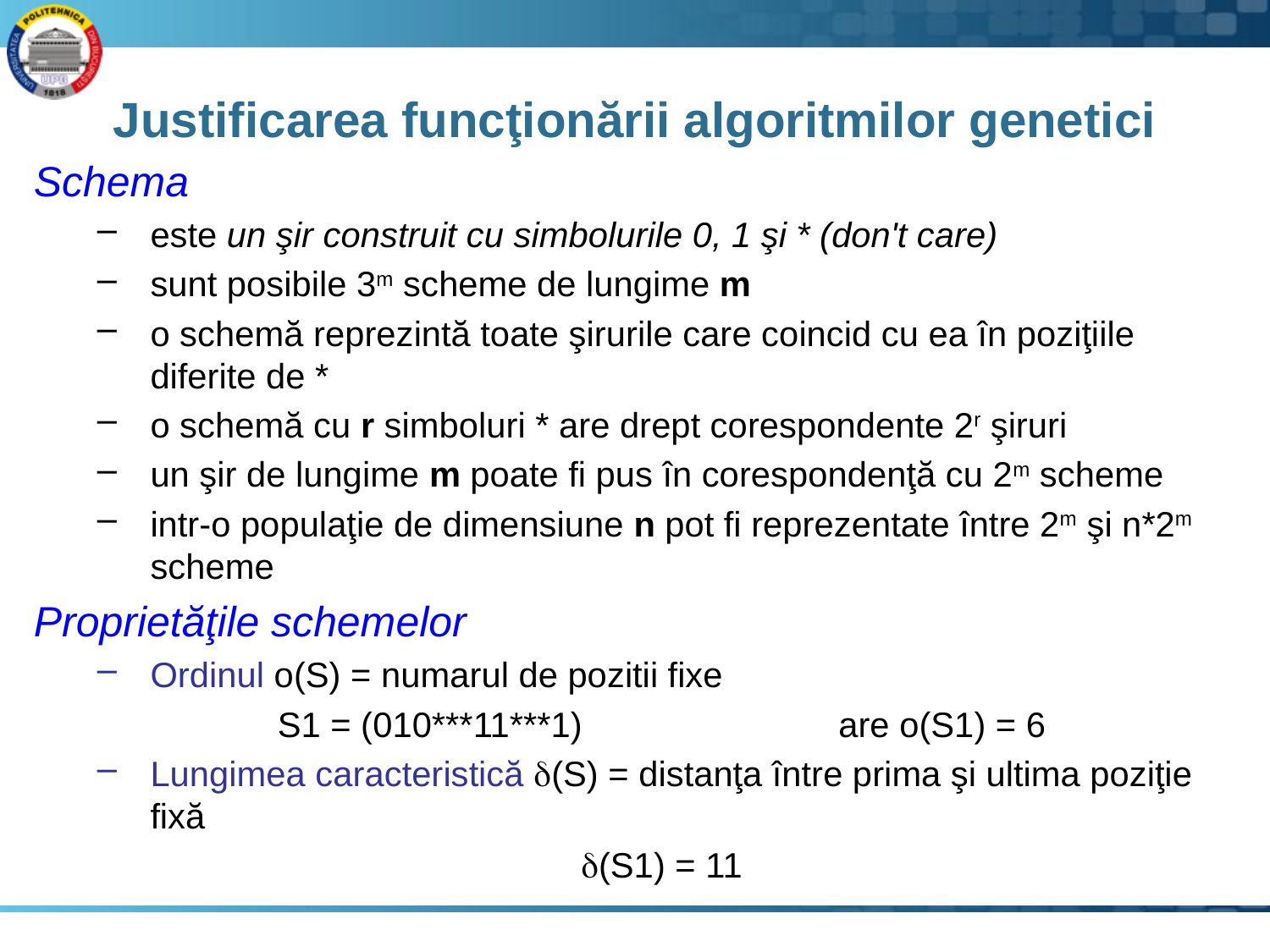

# Justificarea funcţionării algoritmilor genetici
Schema
este un şir construit cu simbolurile 0, 1 şi * (don't care)
sunt posibile 3m scheme de lungime m
o schemă reprezintă toate şirurile care coincid cu ea în poziţiile diferite de *
o schemă cu r simboluri * are drept corespondente 2r şiruri
un şir de lungime m poate fi pus în corespondenţă cu 2m scheme
intr-o populaţie de dimensiune n pot fi reprezentate între 2m şi n*2m scheme
Proprietăţile schemelor
Ordinul o(S) = numarul de pozitii fixe
S1 = (010***11***1) 		are o(S1) = 6
Lungimea caracteristică δ(S) = distanţa între prima şi ultima poziţie fixă
δ(S1) = 11